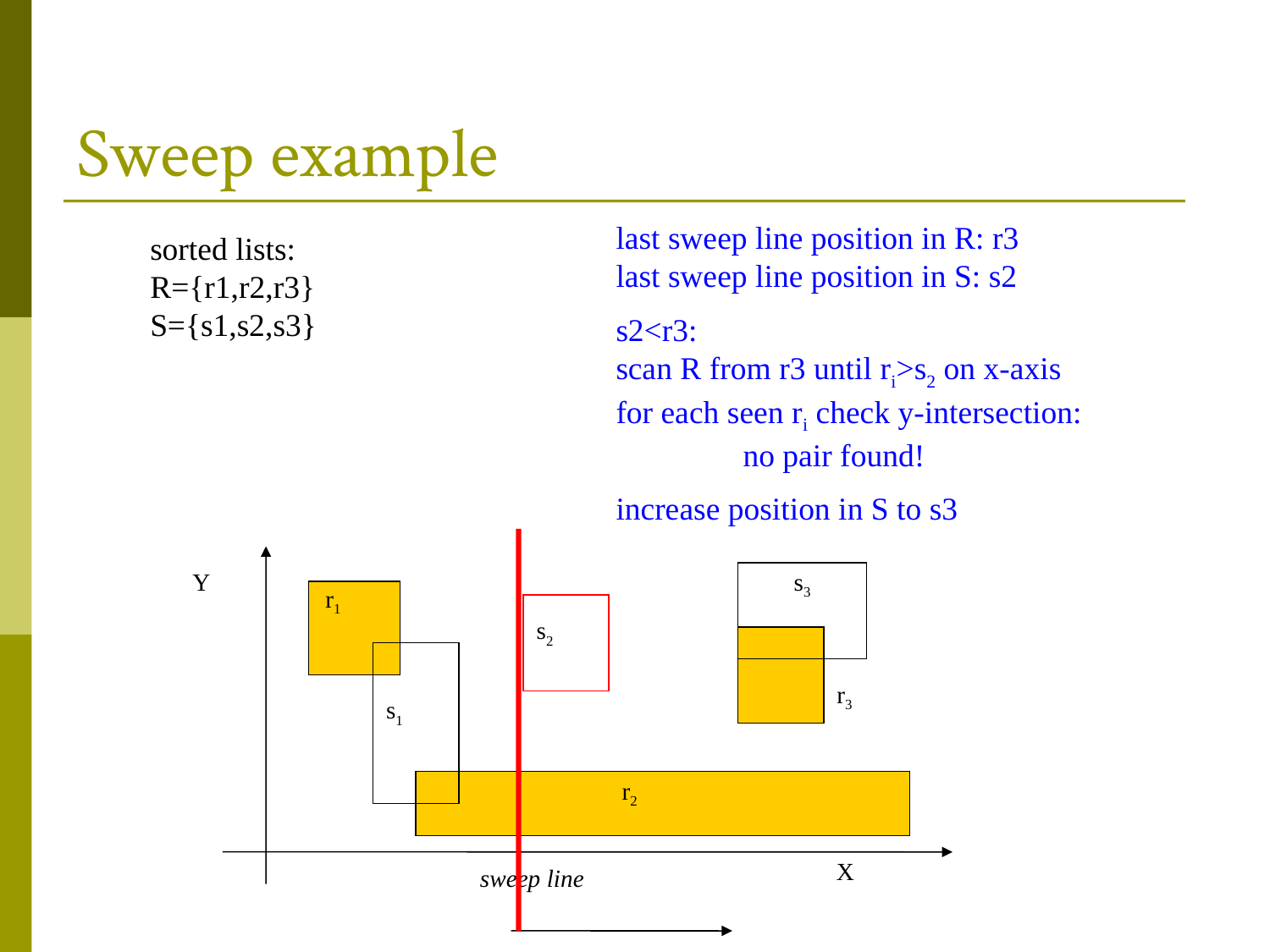

# Sweep example
last sweep line position in R: r3
last sweep line position in S: s2
s2<r3:
scan R from r3 until ri>s2 on x-axis
for each seen ri check y-intersection:
	no pair found!
increase position in S to s3

sorted lists:
R={r1,r2,r3}
S={s1,s2,s3}

Y
s3

r1

s2

r3
s1
r2

X

sweep line